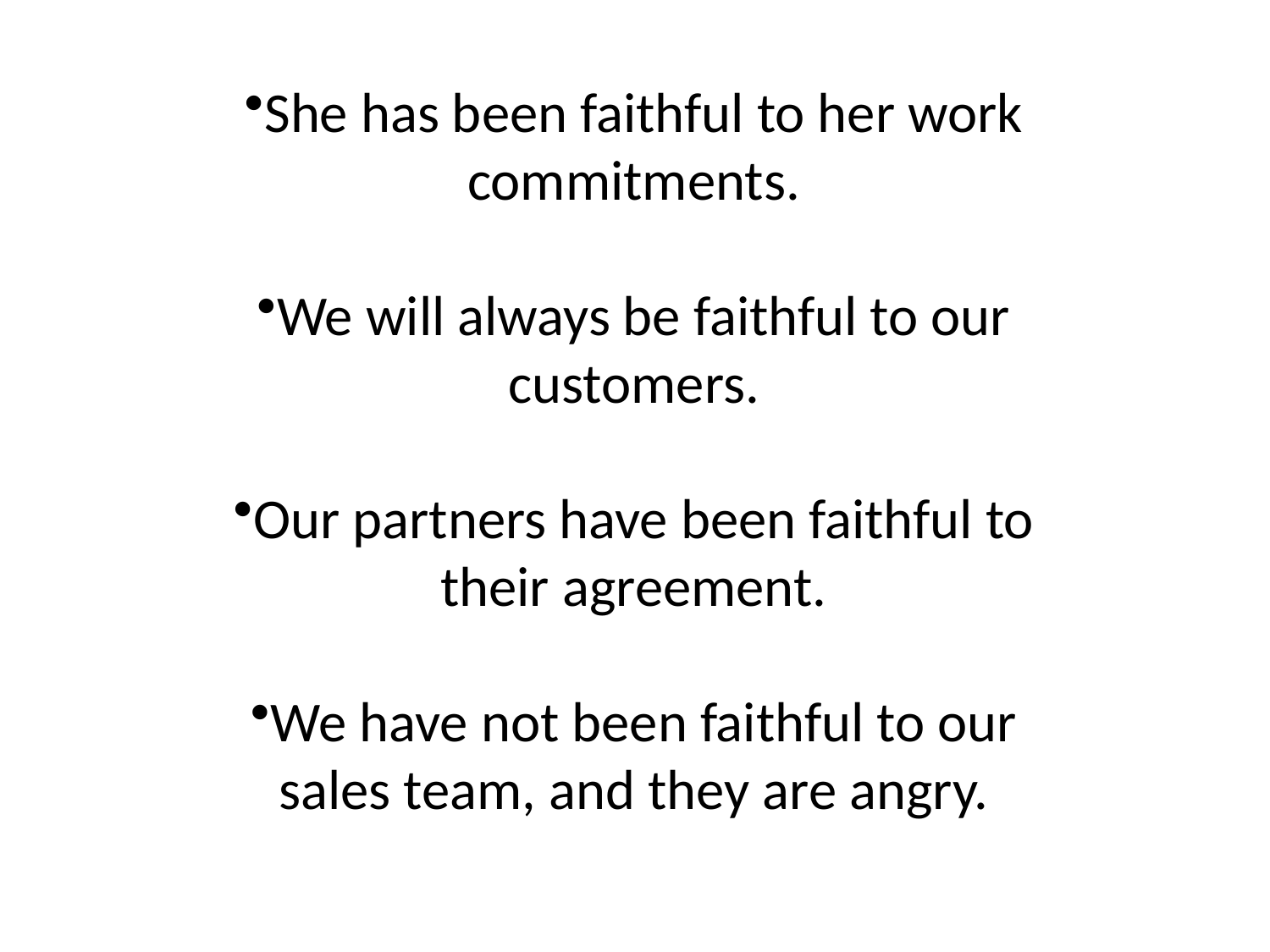

She has been faithful to her work commitments.

We will always be faithful to our customers.

Our partners have been faithful to their agreement.

We have not been faithful to our sales team, and they are angry.